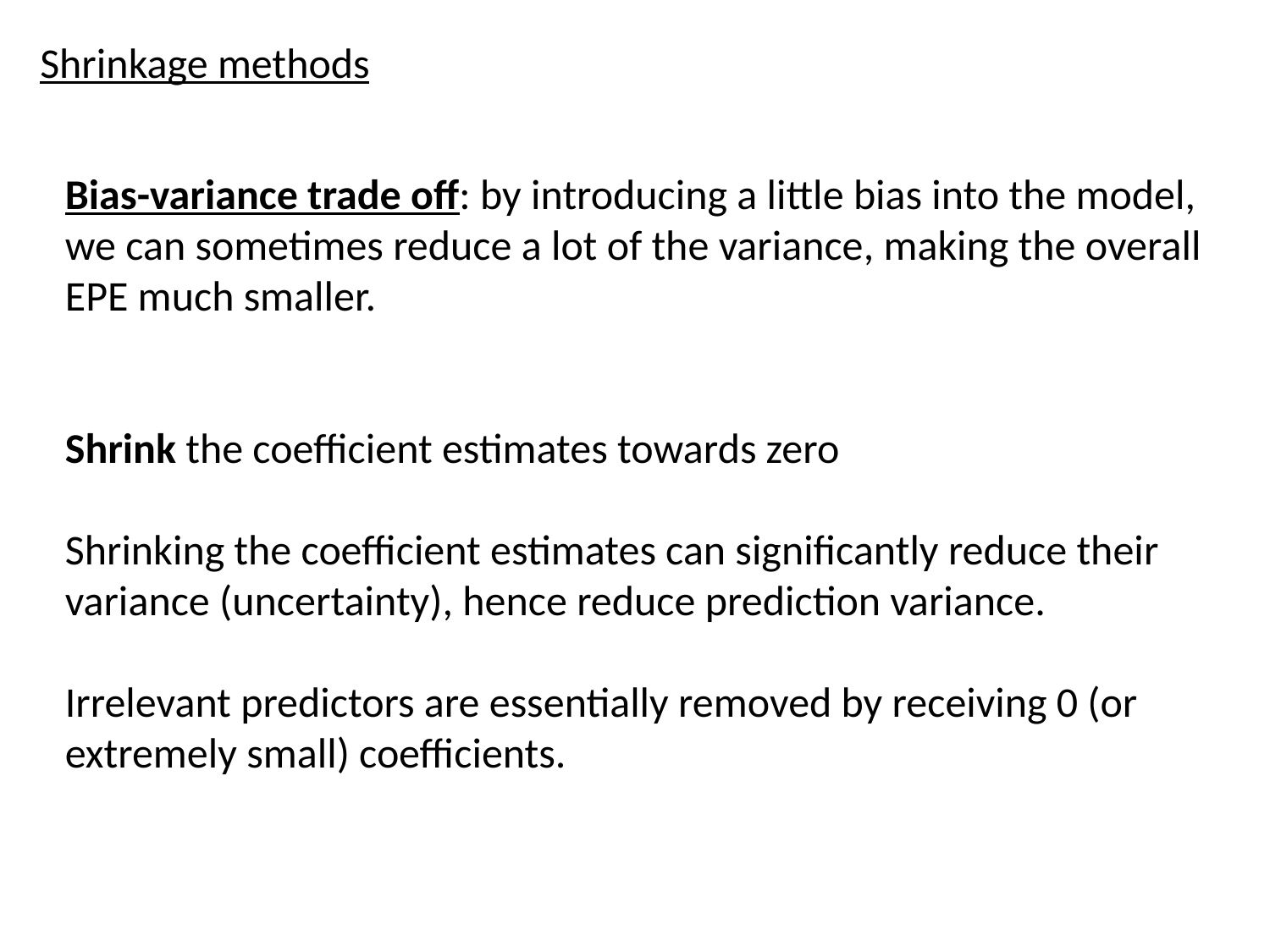

Shrinkage methods
Bias-variance trade off: by introducing a little bias into the model, we can sometimes reduce a lot of the variance, making the overall EPE much smaller.

Shrink the coefficient estimates towards zero

Shrinking the coefficient estimates can significantly reduce their variance (uncertainty), hence reduce prediction variance.

Irrelevant predictors are essentially removed by receiving 0 (or extremely small) coefficients.